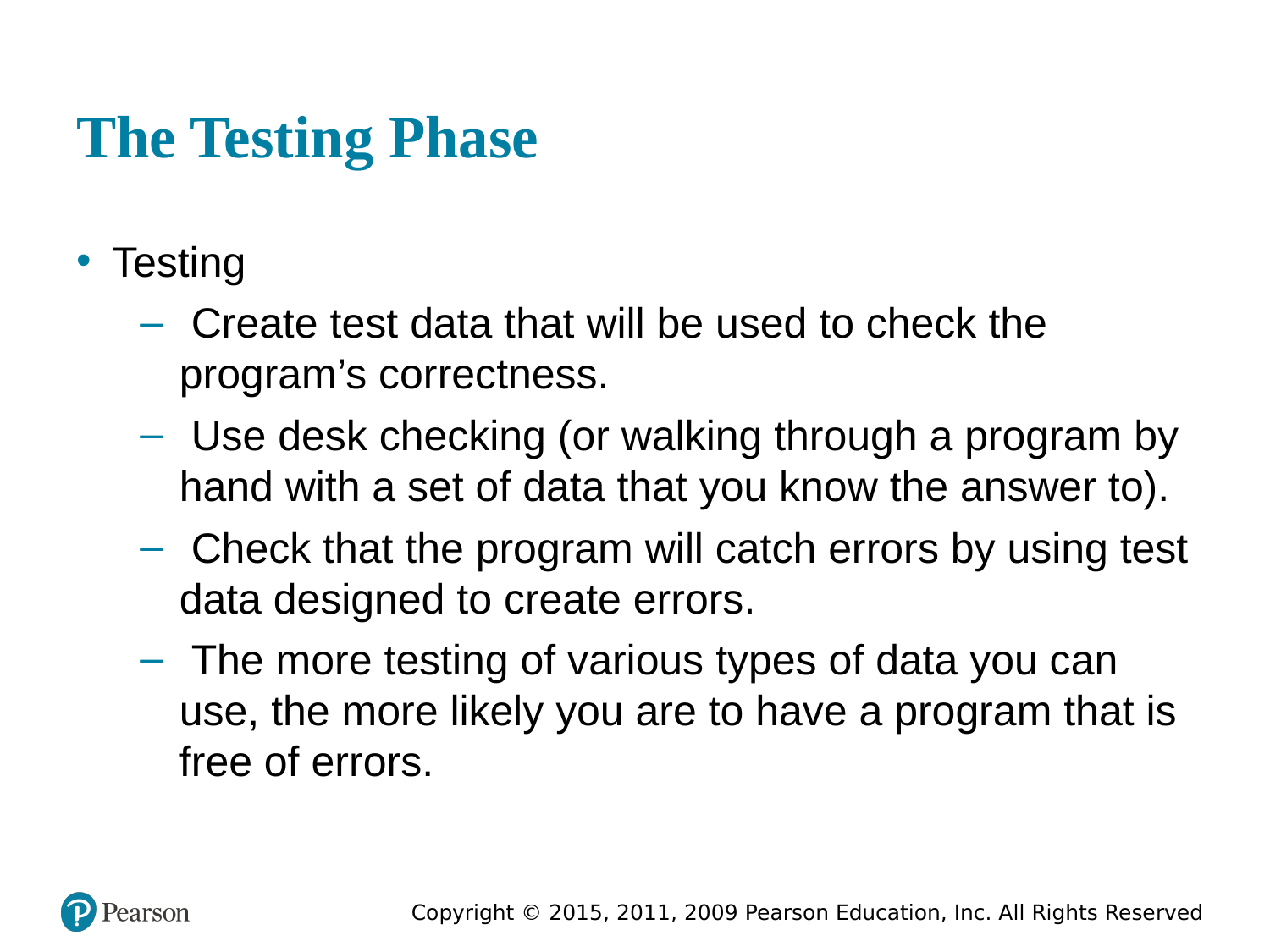

# The Testing Phase
Testing
 Create test data that will be used to check the program’s correctness.
 Use desk checking (or walking through a program by hand with a set of data that you know the answer to).
 Check that the program will catch errors by using test data designed to create errors.
 The more testing of various types of data you can use, the more likely you are to have a program that is free of errors.